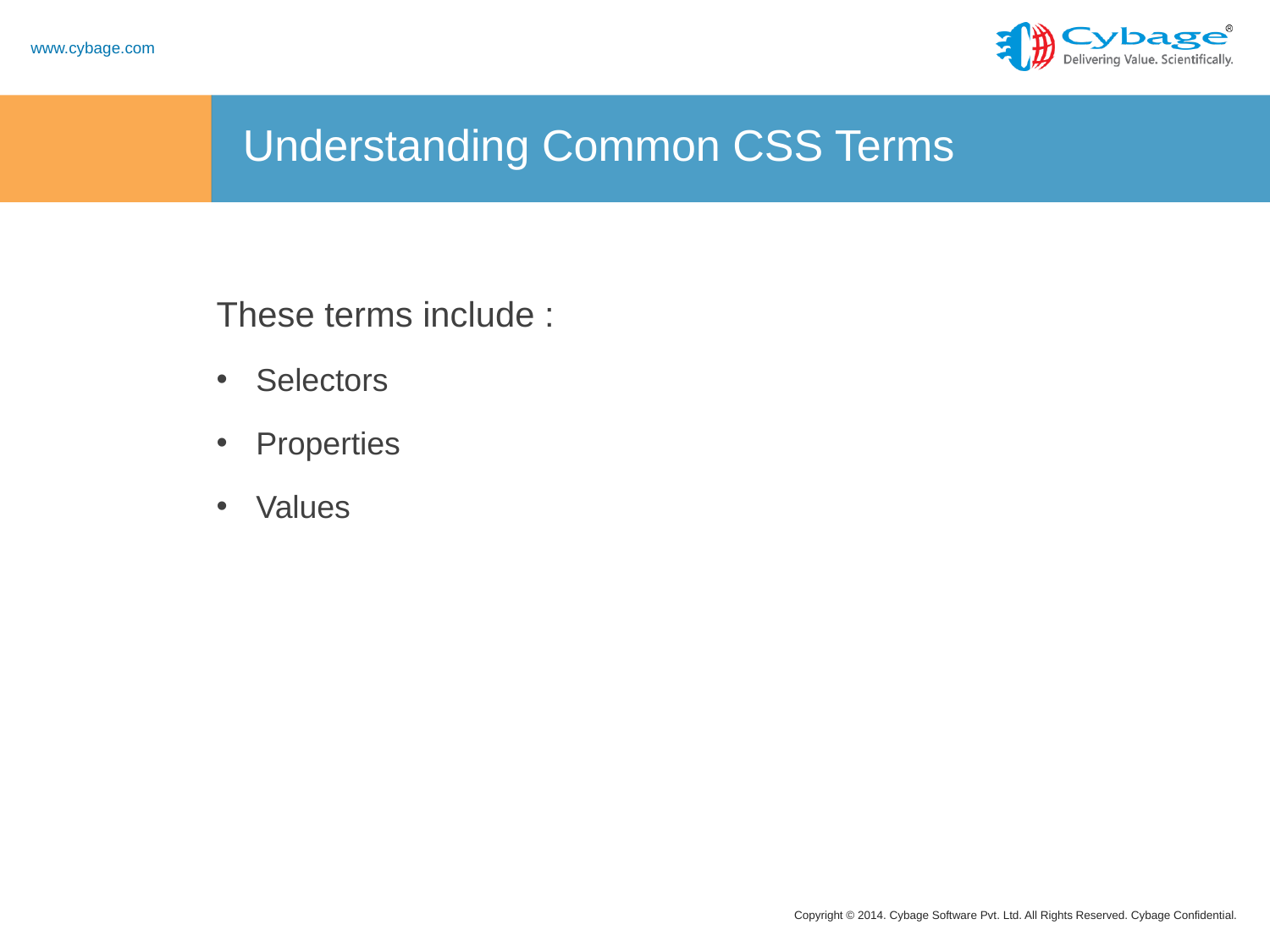

# Understanding Common CSS Terms
These terms include :
Selectors
Properties
Values